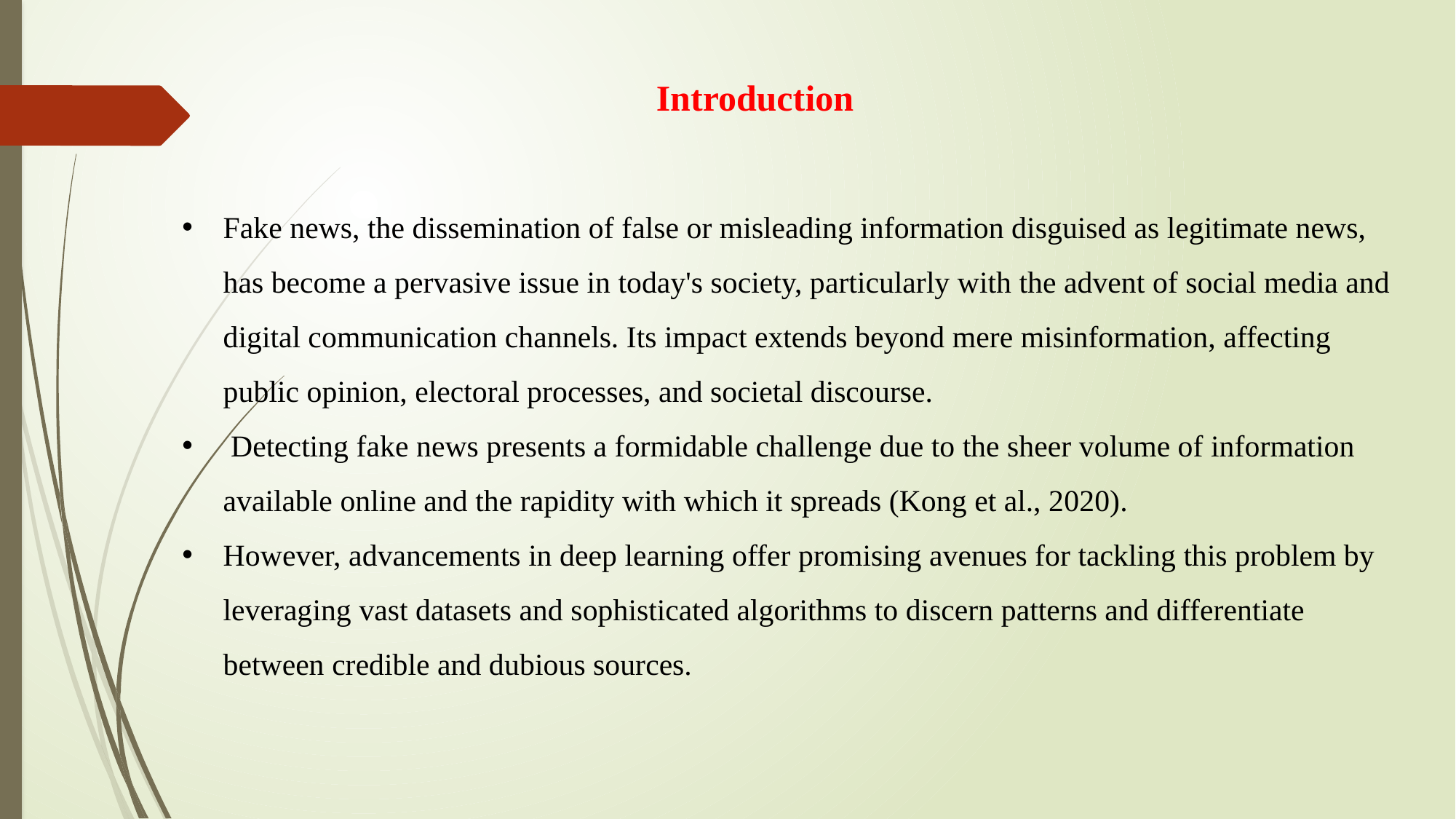

Introduction
Fake news, the dissemination of false or misleading information disguised as legitimate news, has become a pervasive issue in today's society, particularly with the advent of social media and digital communication channels. Its impact extends beyond mere misinformation, affecting public opinion, electoral processes, and societal discourse.
 Detecting fake news presents a formidable challenge due to the sheer volume of information available online and the rapidity with which it spreads (Kong et al., 2020).
However, advancements in deep learning offer promising avenues for tackling this problem by leveraging vast datasets and sophisticated algorithms to discern patterns and differentiate between credible and dubious sources.